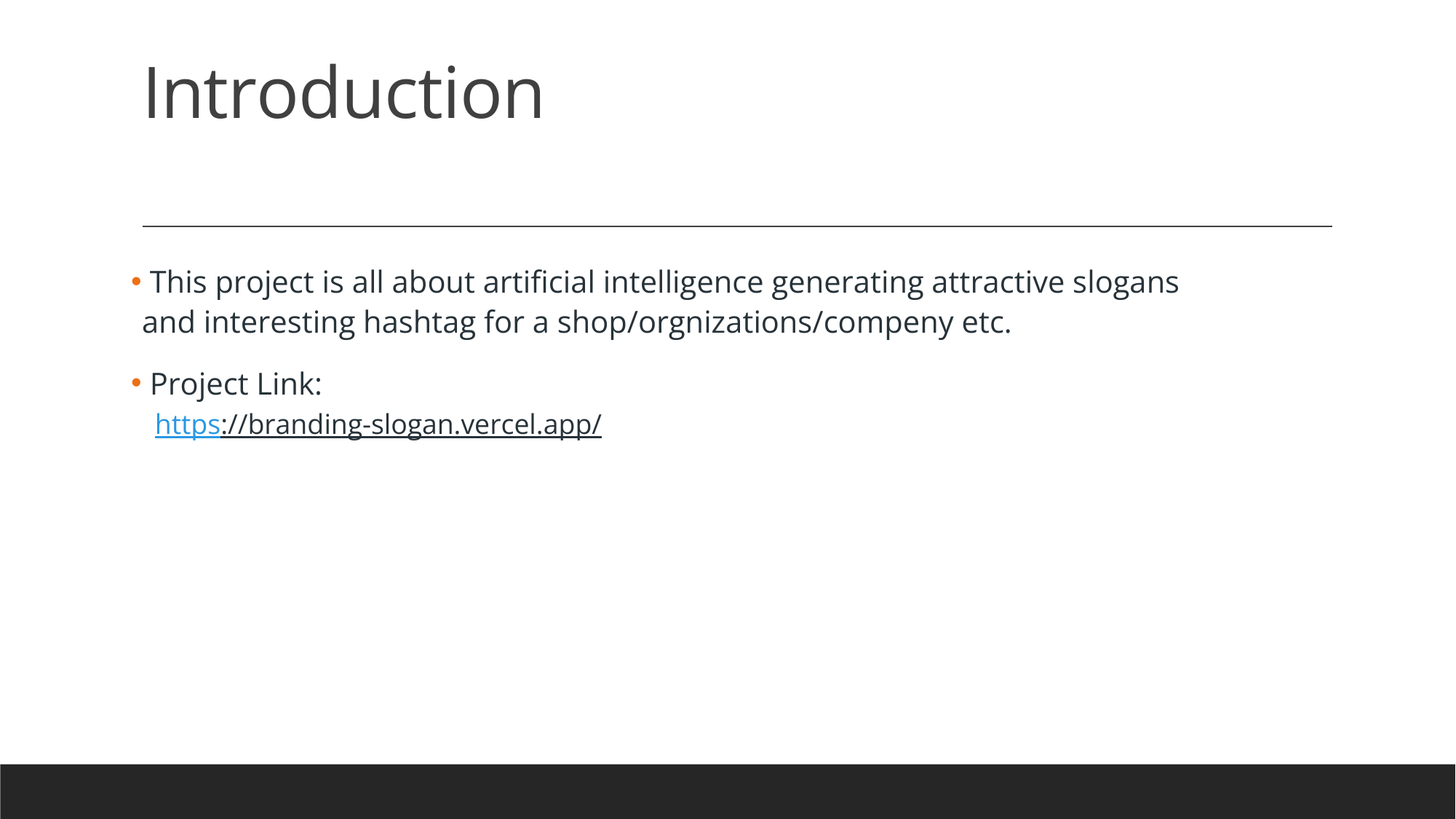

# Introduction
 This project is all about artificial intelligence generating attractive slogans and interesting hashtag for a shop/orgnizations/compeny etc.
 Project Link:
https://branding-slogan.vercel.app/